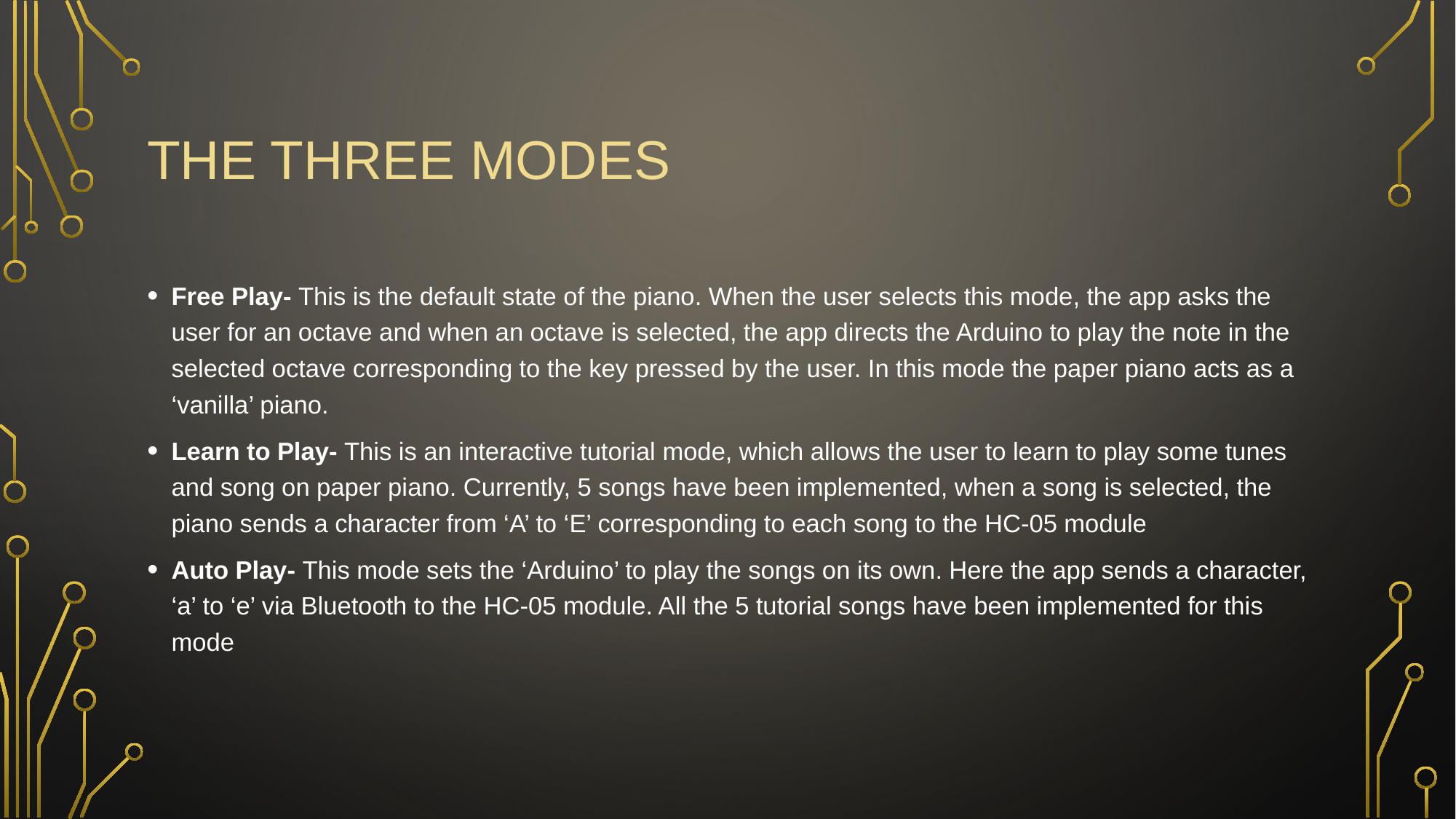

# The Three Modes
Free Play- This is the default state of the piano. When the user selects this mode, the app asks the user for an octave and when an octave is selected, the app directs the Arduino to play the note in the selected octave corresponding to the key pressed by the user. In this mode the paper piano acts as a ‘vanilla’ piano.
Learn to Play- This is an interactive tutorial mode, which allows the user to learn to play some tunes and song on paper piano. Currently, 5 songs have been implemented, when a song is selected, the piano sends a character from ‘A’ to ‘E’ corresponding to each song to the HC-05 module
Auto Play- This mode sets the ‘Arduino’ to play the songs on its own. Here the app sends a character, ‘a’ to ‘e’ via Bluetooth to the HC-05 module. All the 5 tutorial songs have been implemented for this mode